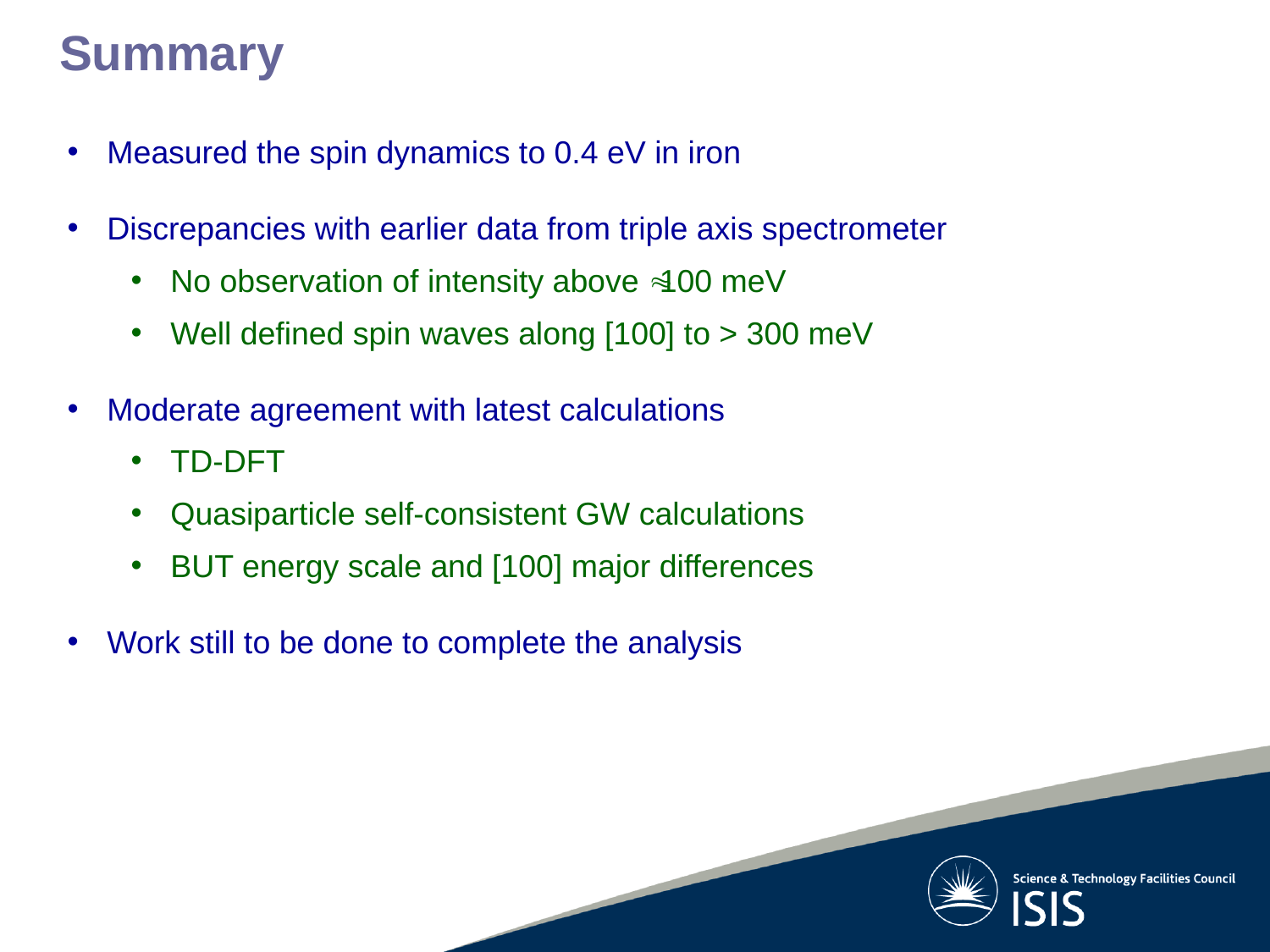

Summary
Measured the spin dynamics to 0.4 eV in iron

Discrepancies with earlier data from triple axis spectrometer
No observation of intensity above ≈100 meV
Well defined spin waves along [100] to > 300 meV

Moderate agreement with latest calculations
TD-DFT
Quasiparticle self-consistent GW calculations
BUT energy scale and [100] major differences

Work still to be done to complete the analysis